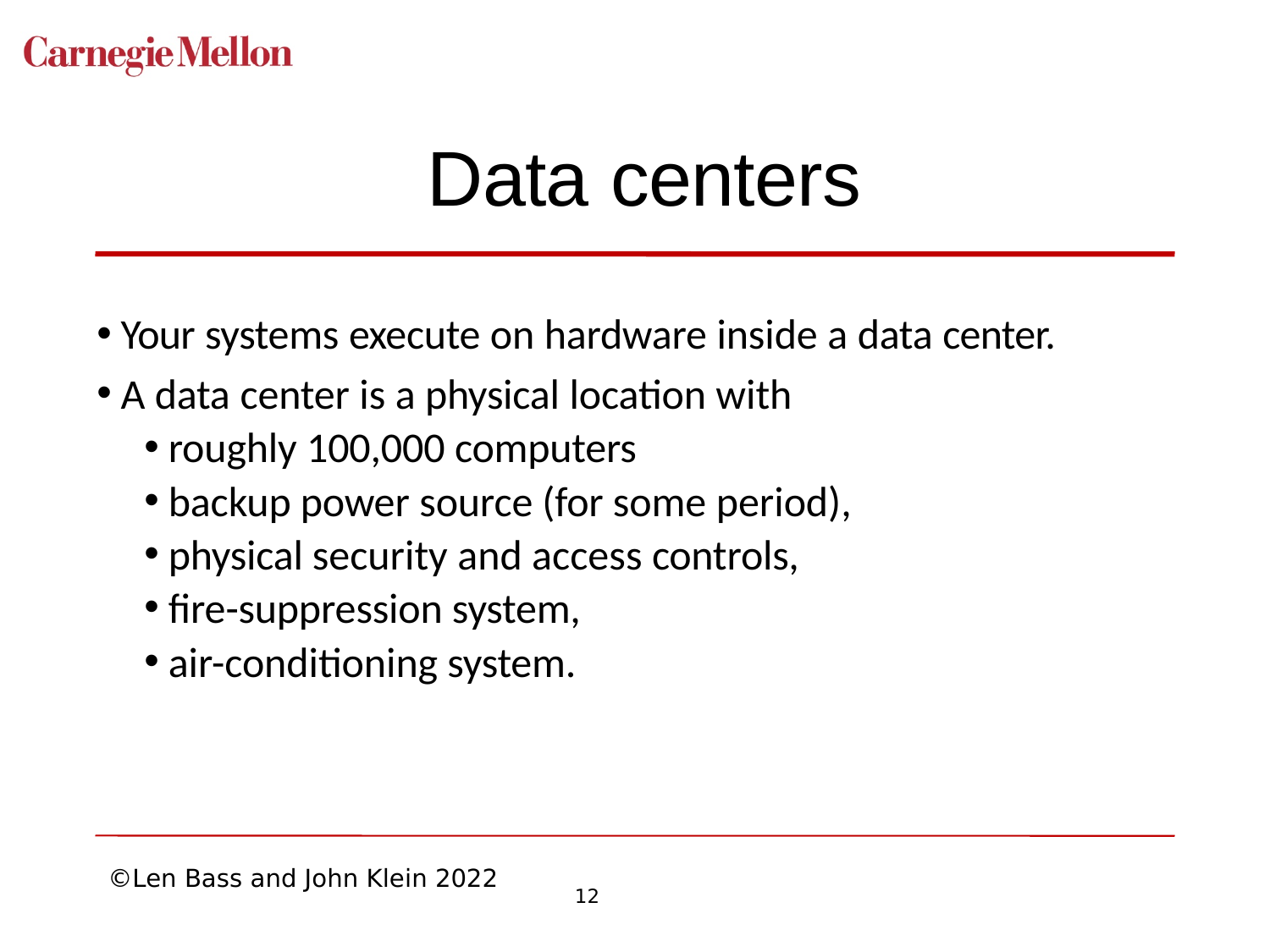

# Data centers
Your systems execute on hardware inside a data center.
A data center is a physical location with
roughly 100,000 computers
backup power source (for some period),
physical security and access controls,
fire-suppression system,
air-conditioning system.
12